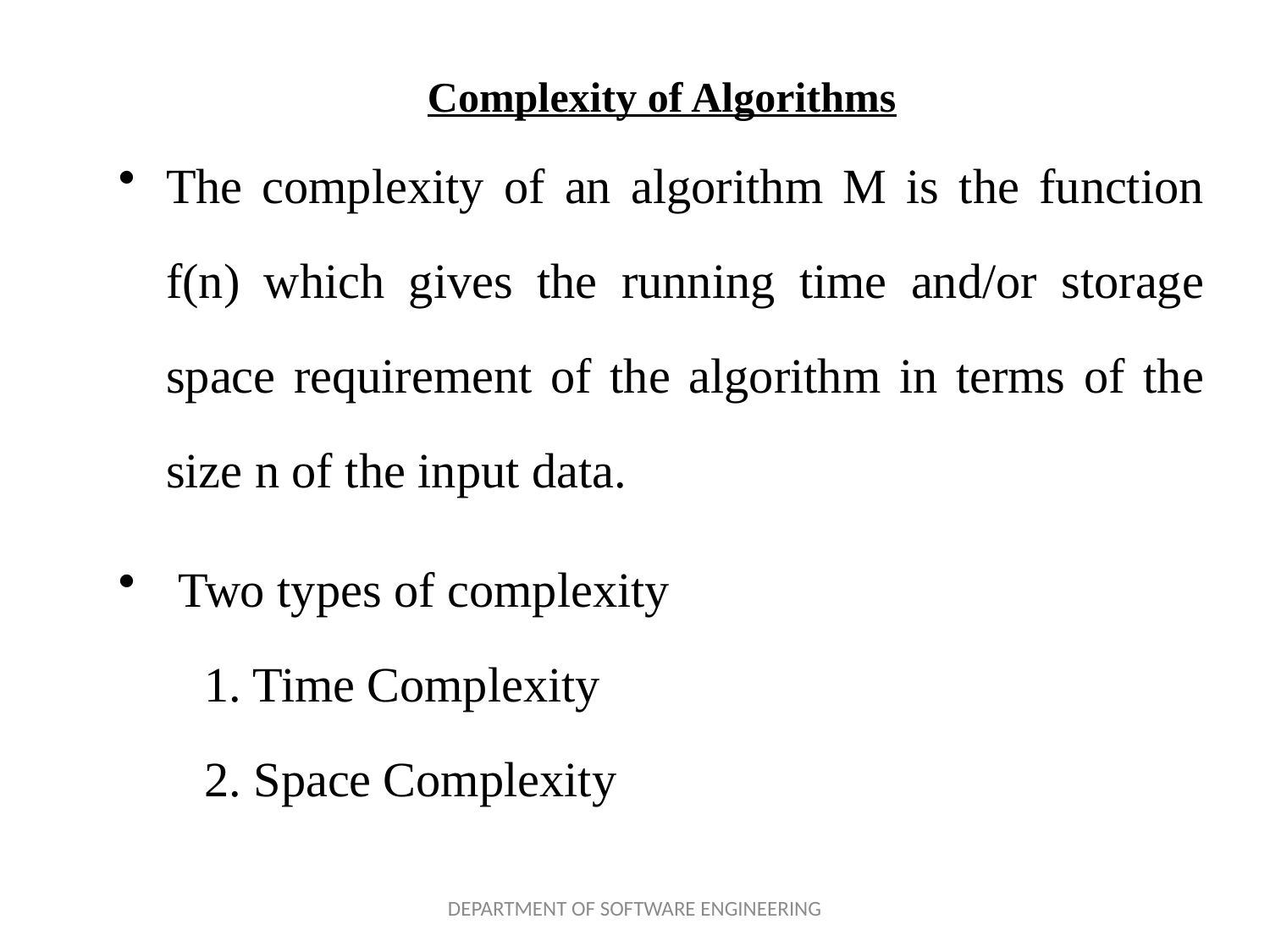

Complexity of Algorithms
The complexity of an algorithm M is the function f(n) which gives the running time and/or storage space requirement of the algorithm in terms of the size n of the input data.
 Two types of complexity
       1. Time Complexity
       2. Space Complexity
DEPARTMENT OF SOFTWARE ENGINEERING